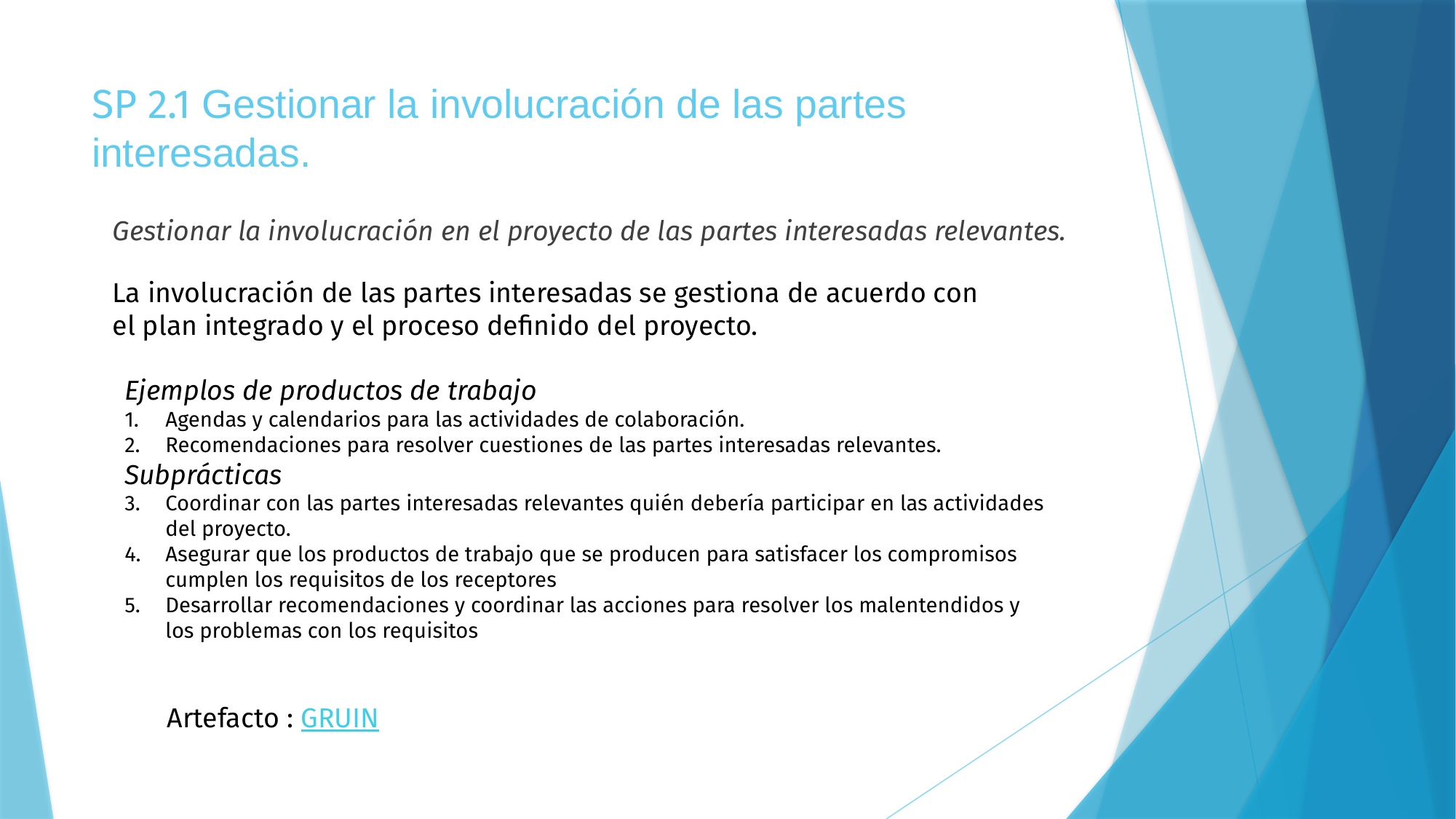

# SP 2.1 Gestionar la involucración de las partes interesadas.
Gestionar la involucración en el proyecto de las partes interesadas relevantes.
La involucración de las partes interesadas se gestiona de acuerdo con
el plan integrado y el proceso definido del proyecto.
Ejemplos de productos de trabajo
Agendas y calendarios para las actividades de colaboración.
Recomendaciones para resolver cuestiones de las partes interesadas relevantes.
Subprácticas
Coordinar con las partes interesadas relevantes quién debería participar en las actividades del proyecto.
Asegurar que los productos de trabajo que se producen para satisfacer los compromisos cumplen los requisitos de los receptores
Desarrollar recomendaciones y coordinar las acciones para resolver los malentendidos y los problemas con los requisitos

Artefacto : GRUIN